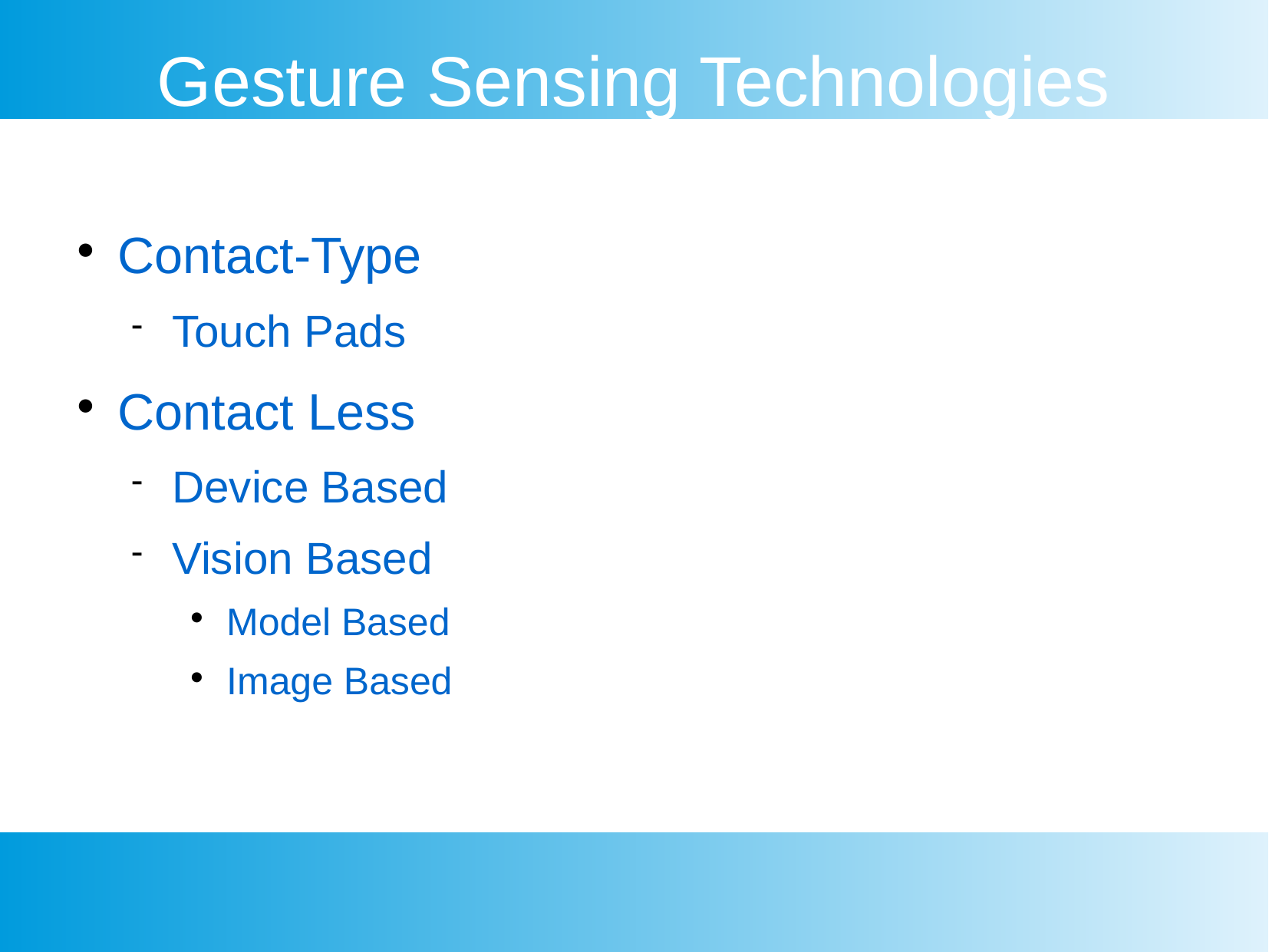

Gesture Sensing Technologies
Contact-Type
Touch Pads
Contact Less
Device Based
Vision Based
Model Based
Image Based